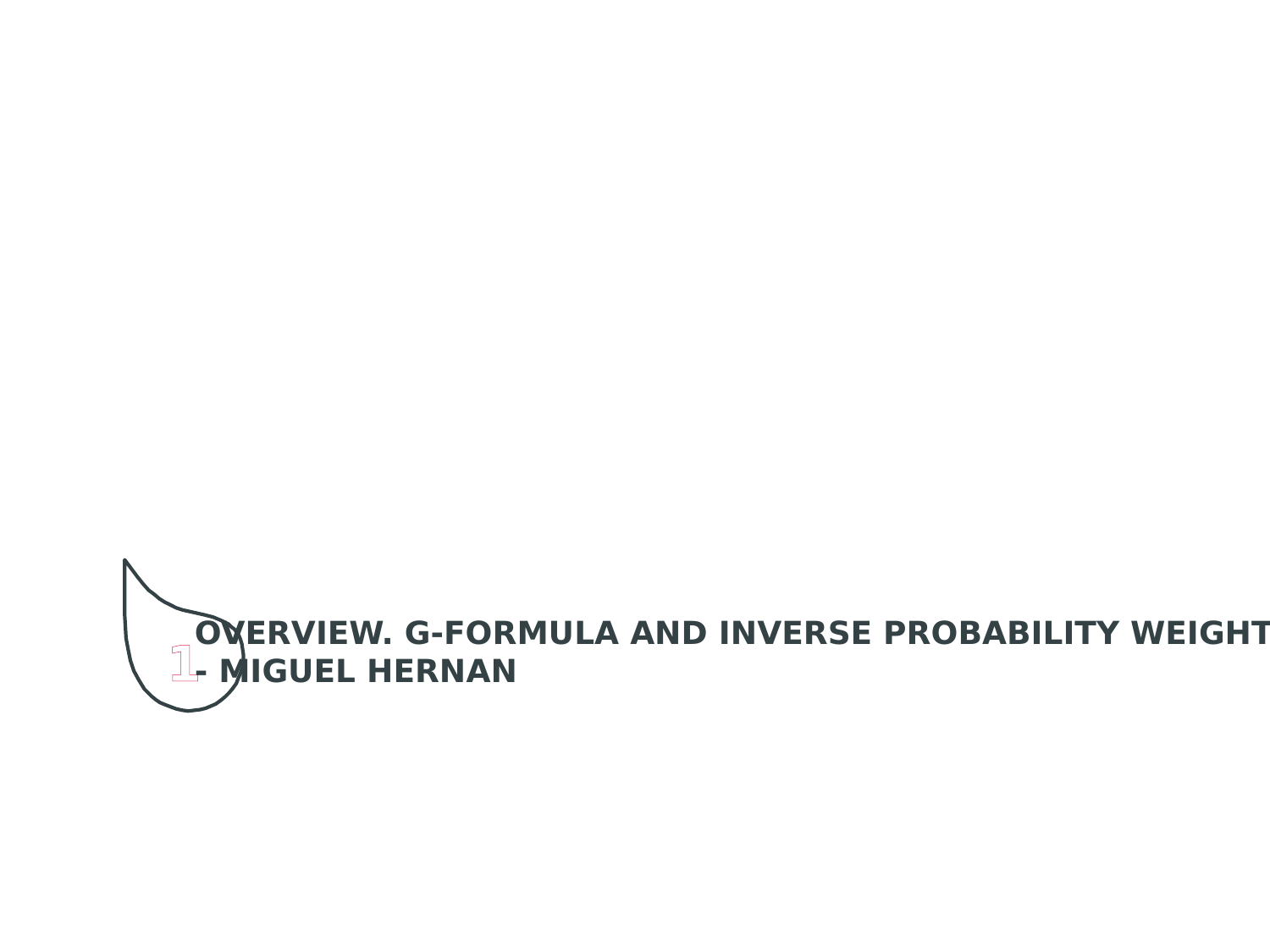

1
Overview. G-formula and inverse probability weighting
- Miguel Hernan